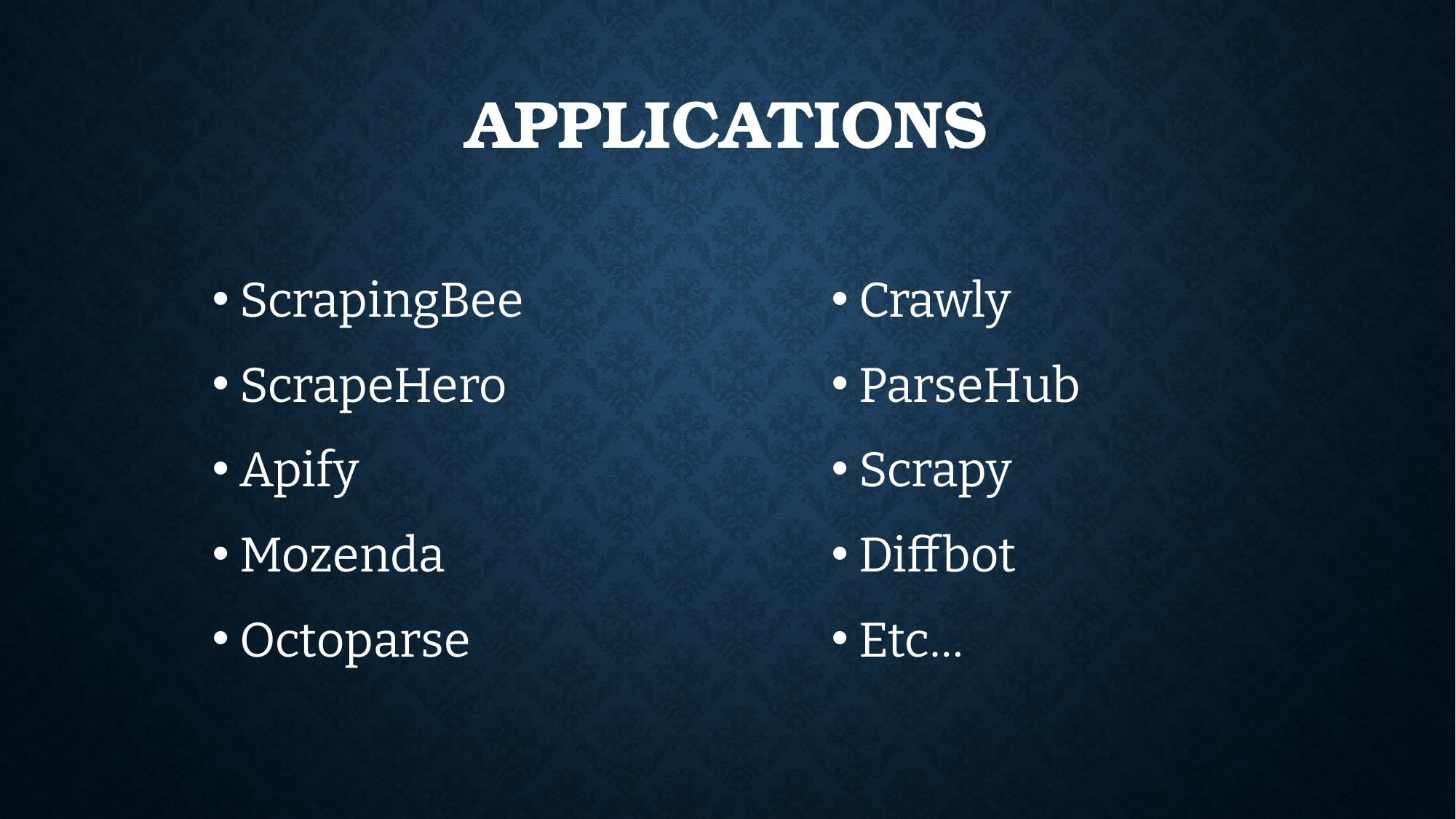

# Applications
ScrapingBee
ScrapeHero
Apify
Mozenda
Octoparse
Crawly
ParseHub
Scrapy
Diffbot
Etc…